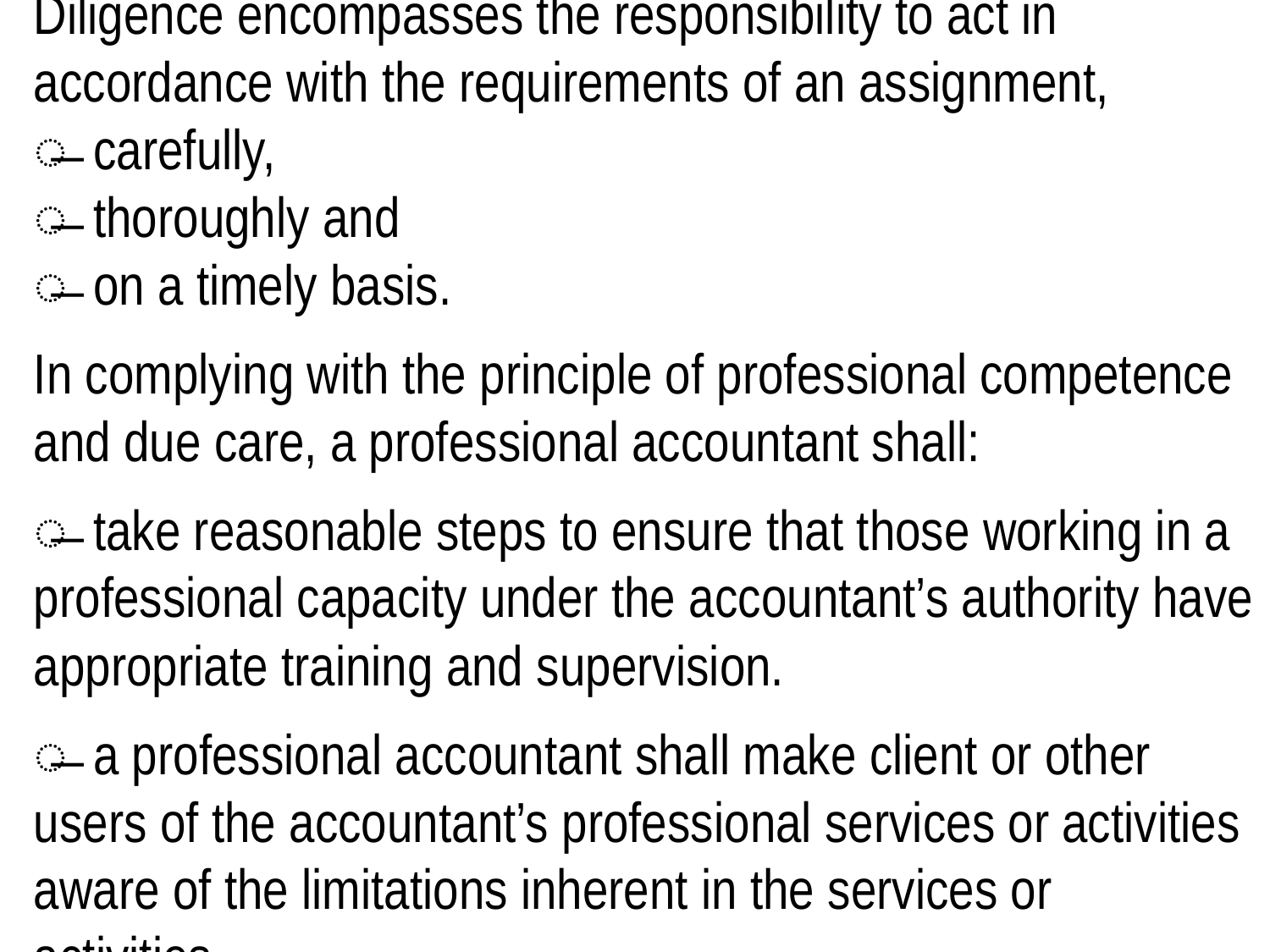

Diligence encompasses the responsibility to act in accordance with the requirements of an assignment,
̶  carefully,
̶  thoroughly and
̶  on a timely basis.

In complying with the principle of professional competence and due care, a professional accountant shall:

̶  take reasonable steps to ensure that those working in a professional capacity under the accountant’s authority have appropriate training and supervision.

̶  a professional accountant shall make client or other users of the accountant’s professional services or activities aware of the limitations inherent in the services or activities.

#